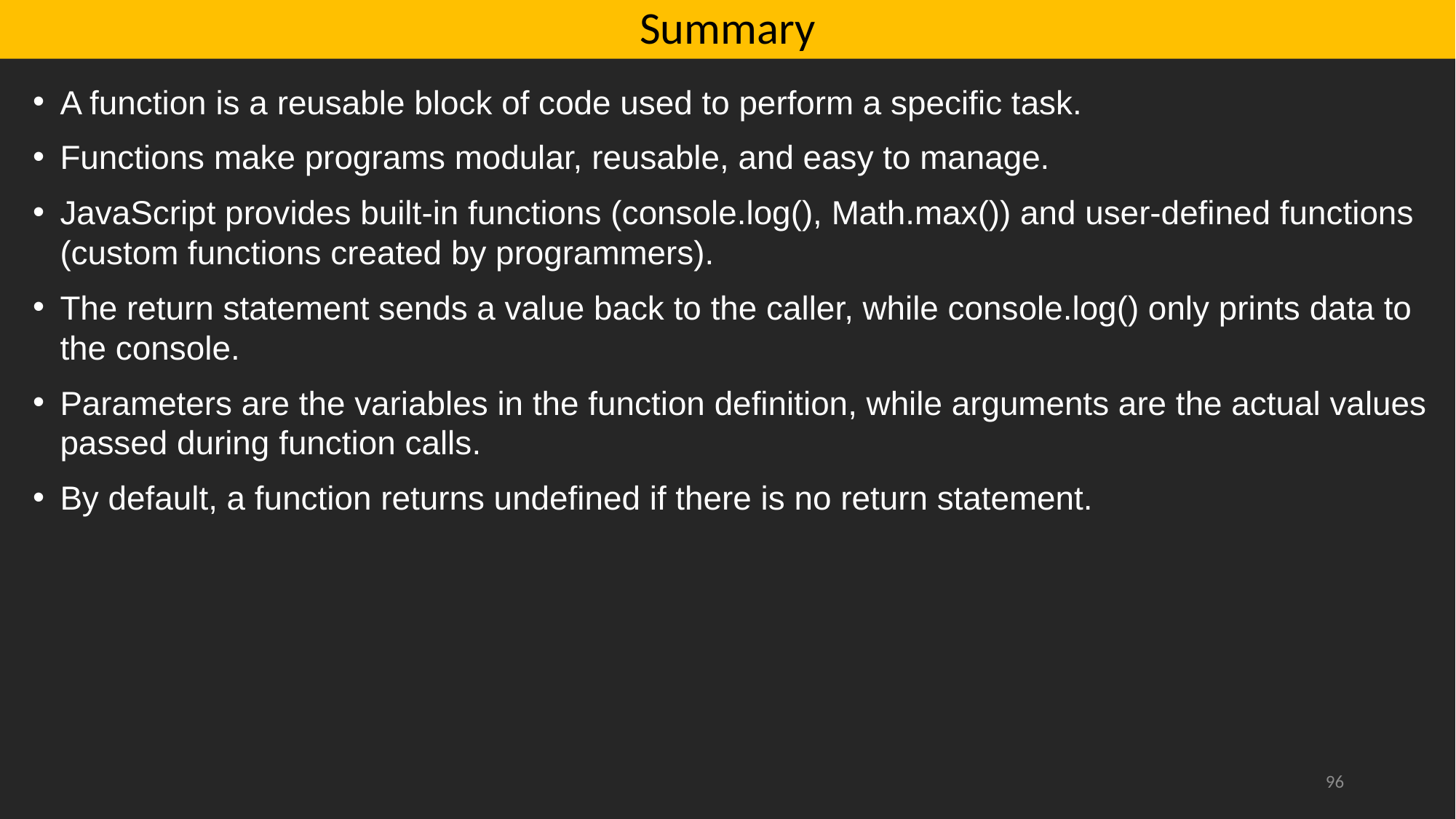

# Summary
A function is a reusable block of code used to perform a specific task.
Functions make programs modular, reusable, and easy to manage.
JavaScript provides built-in functions (console.log(), Math.max()) and user-defined functions (custom functions created by programmers).
The return statement sends a value back to the caller, while console.log() only prints data to the console.
Parameters are the variables in the function definition, while arguments are the actual values passed during function calls.
By default, a function returns undefined if there is no return statement.

96